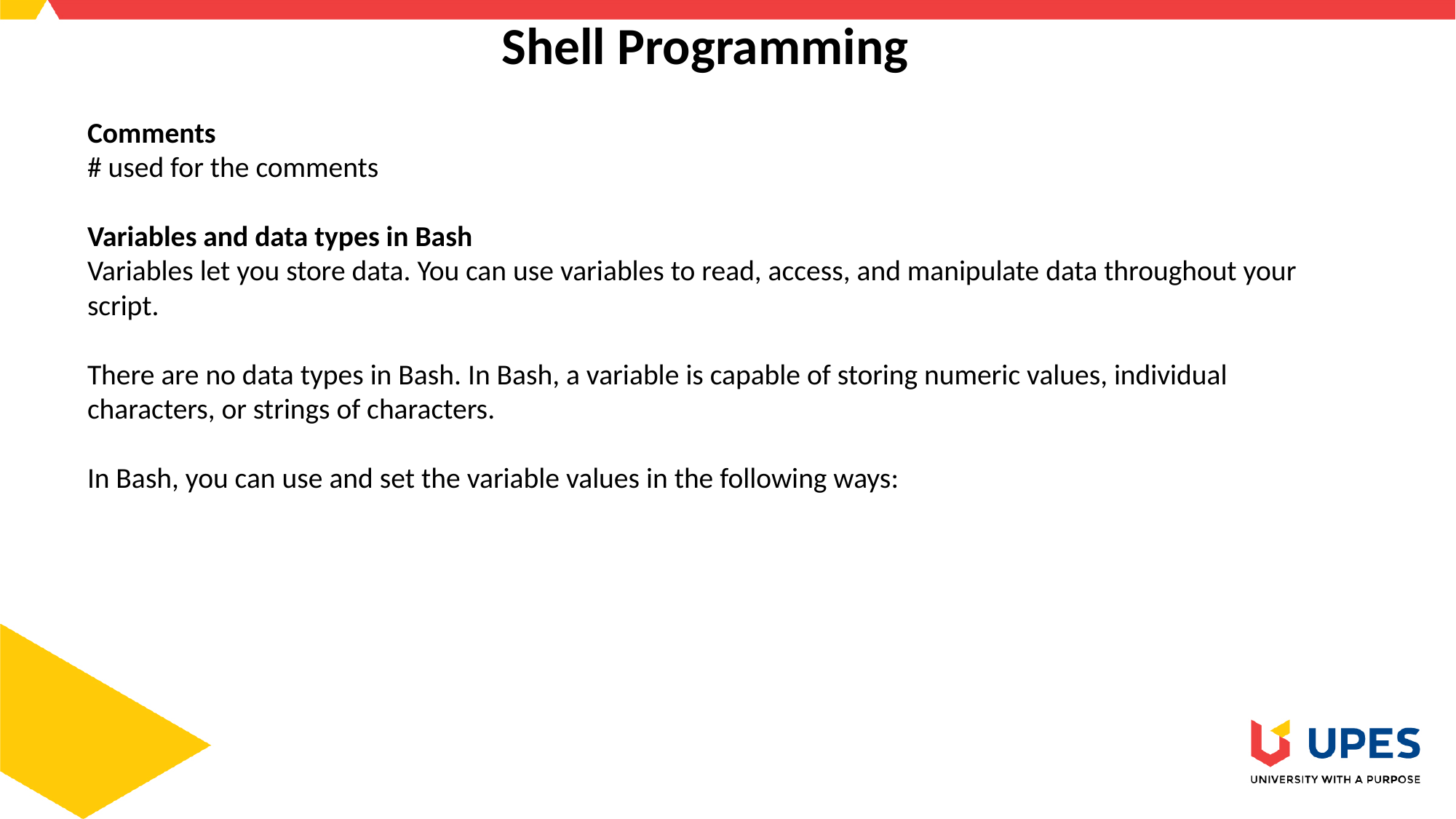

# Shell Programming
Comments
# used for the comments

Variables and data types in Bash
Variables let you store data. You can use variables to read, access, and manipulate data throughout your script.

There are no data types in Bash. In Bash, a variable is capable of storing numeric values, individual characters, or strings of characters.

In Bash, you can use and set the variable values in the following ways: